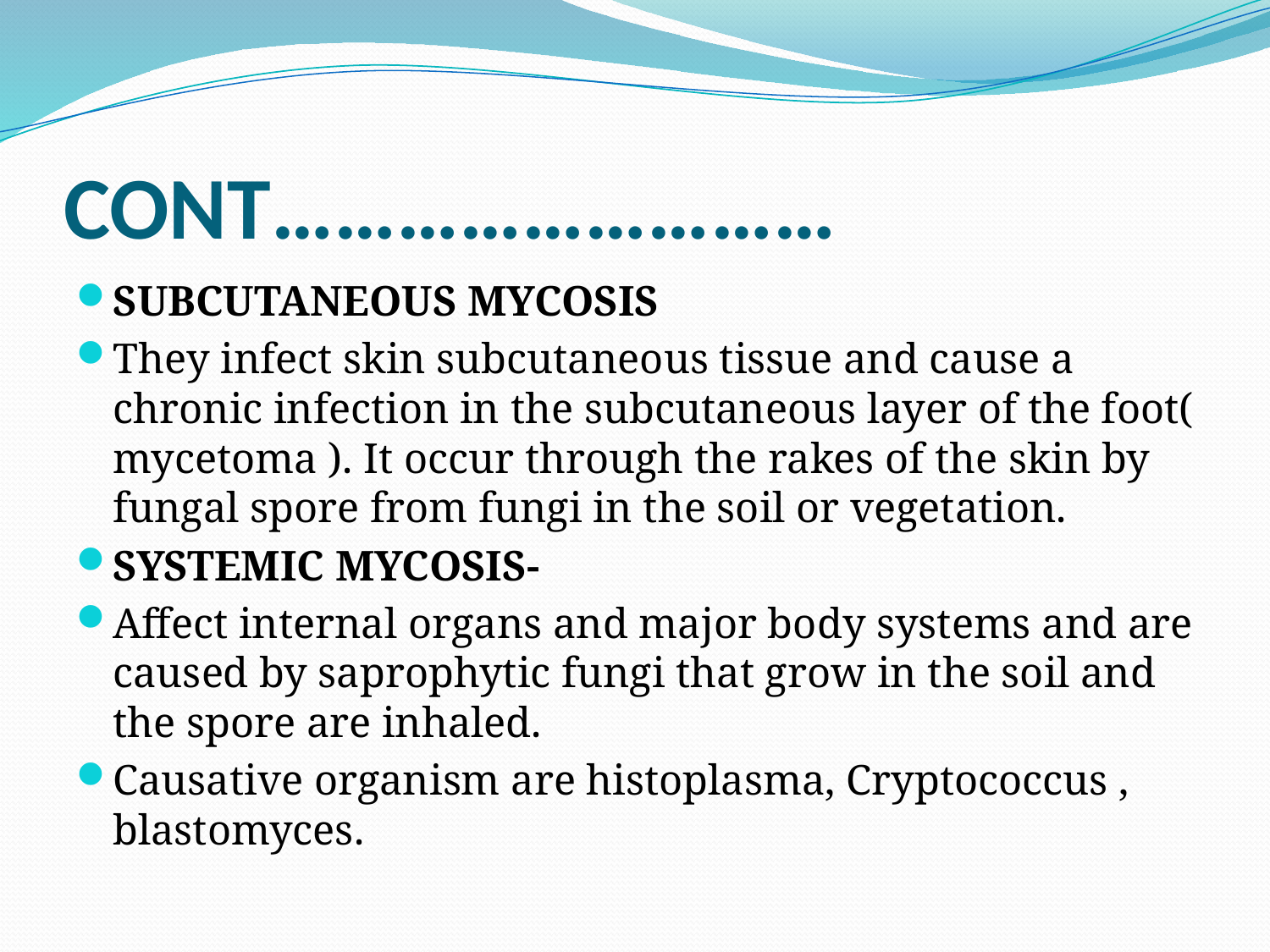

# CONT………………………
SUBCUTANEOUS MYCOSIS
They infect skin subcutaneous tissue and cause a chronic infection in the subcutaneous layer of the foot( mycetoma ). It occur through the rakes of the skin by fungal spore from fungi in the soil or vegetation.
SYSTEMIC MYCOSIS-
Affect internal organs and major body systems and are caused by saprophytic fungi that grow in the soil and the spore are inhaled.
Causative organism are histoplasma, Cryptococcus , blastomyces.